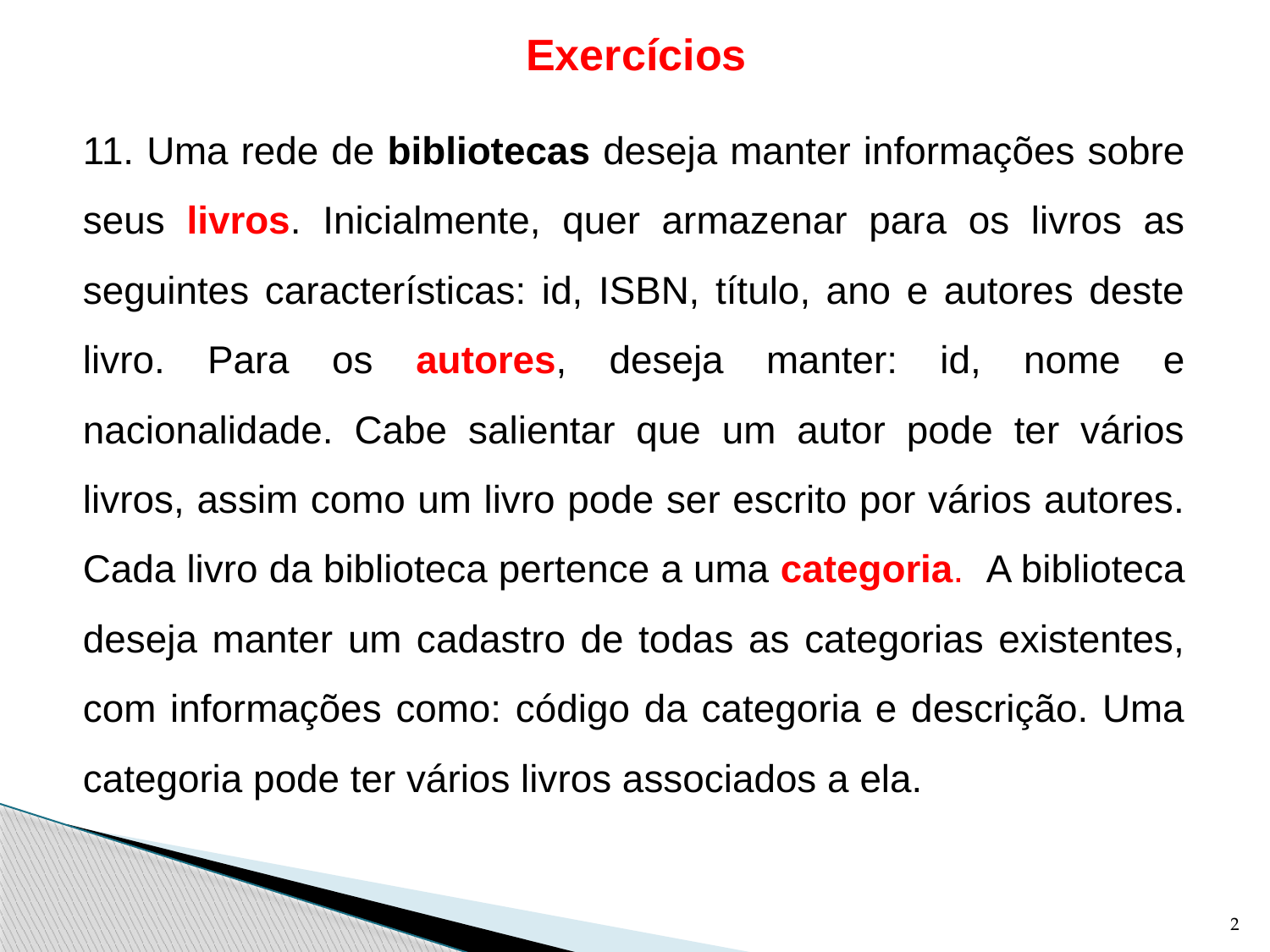

# Exercícios
11. Uma rede de bibliotecas deseja manter informações sobre seus livros. Inicialmente, quer armazenar para os livros as seguintes características: id, ISBN, título, ano e autores deste livro. Para os autores, deseja manter: id, nome e nacionalidade. Cabe salientar que um autor pode ter vários livros, assim como um livro pode ser escrito por vários autores. Cada livro da biblioteca pertence a uma categoria.  A biblioteca deseja manter um cadastro de todas as categorias existentes, com informações como: código da categoria e descrição. Uma categoria pode ter vários livros associados a ela.

2